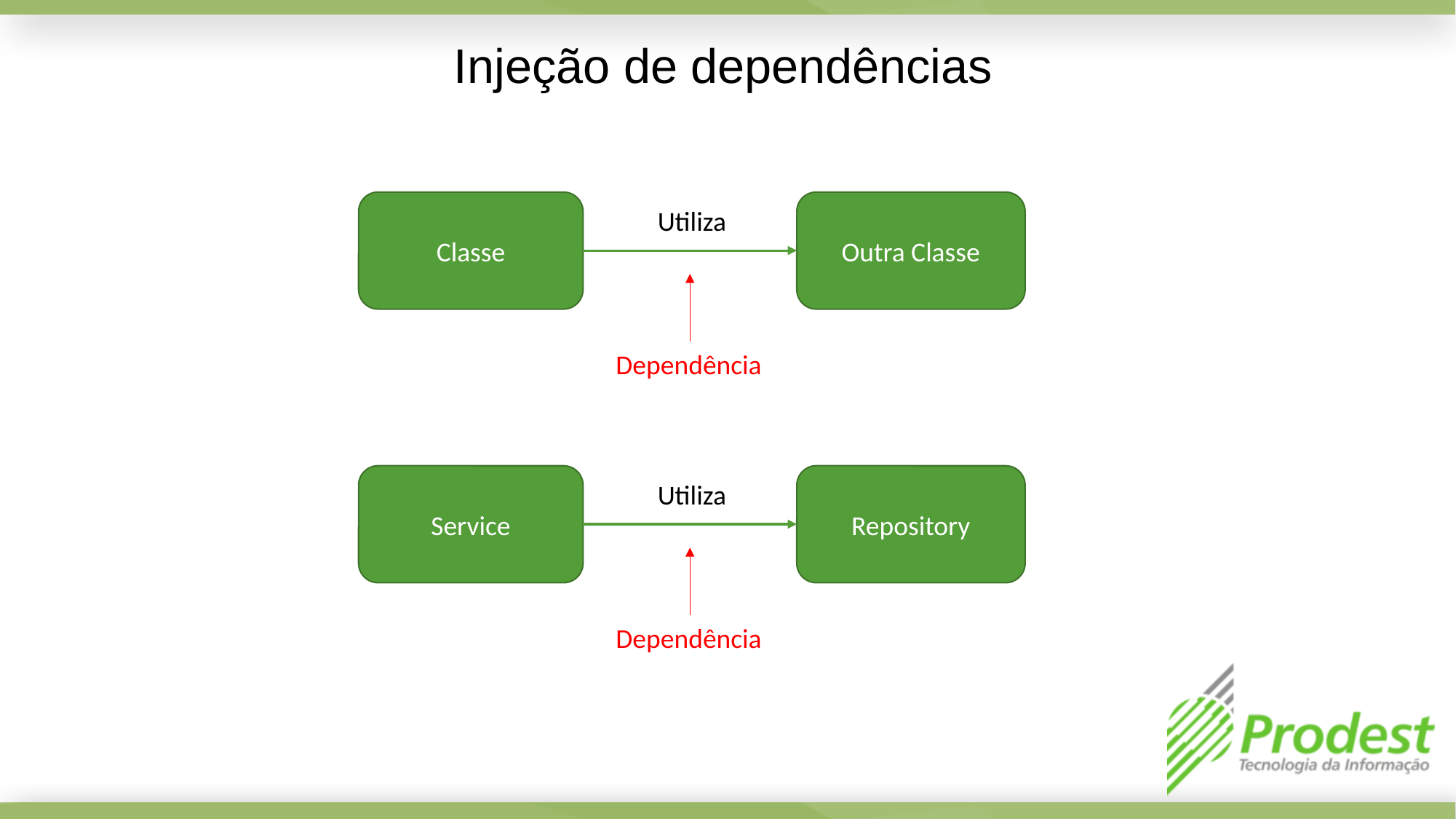

Injeção de dependências
Classe
Outra Classe
Utiliza
Dependência
Service
Repository
Utiliza
Dependência